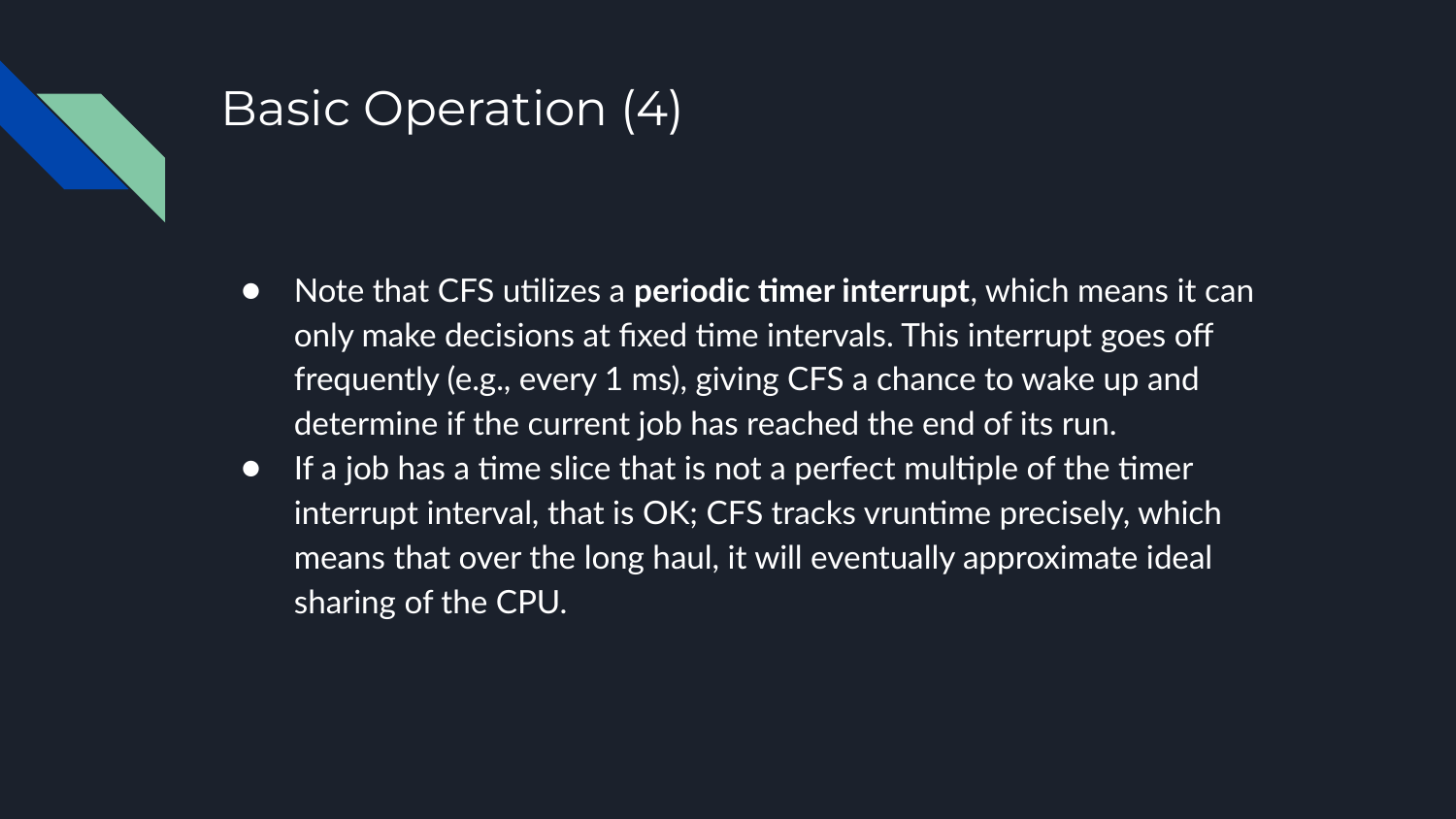

# Basic Operation (4)
Note that CFS utilizes a periodic timer interrupt, which means it can only make decisions at fixed time intervals. This interrupt goes off frequently (e.g., every 1 ms), giving CFS a chance to wake up and determine if the current job has reached the end of its run.
If a job has a time slice that is not a perfect multiple of the timer interrupt interval, that is OK; CFS tracks vruntime precisely, which means that over the long haul, it will eventually approximate ideal sharing of the CPU.